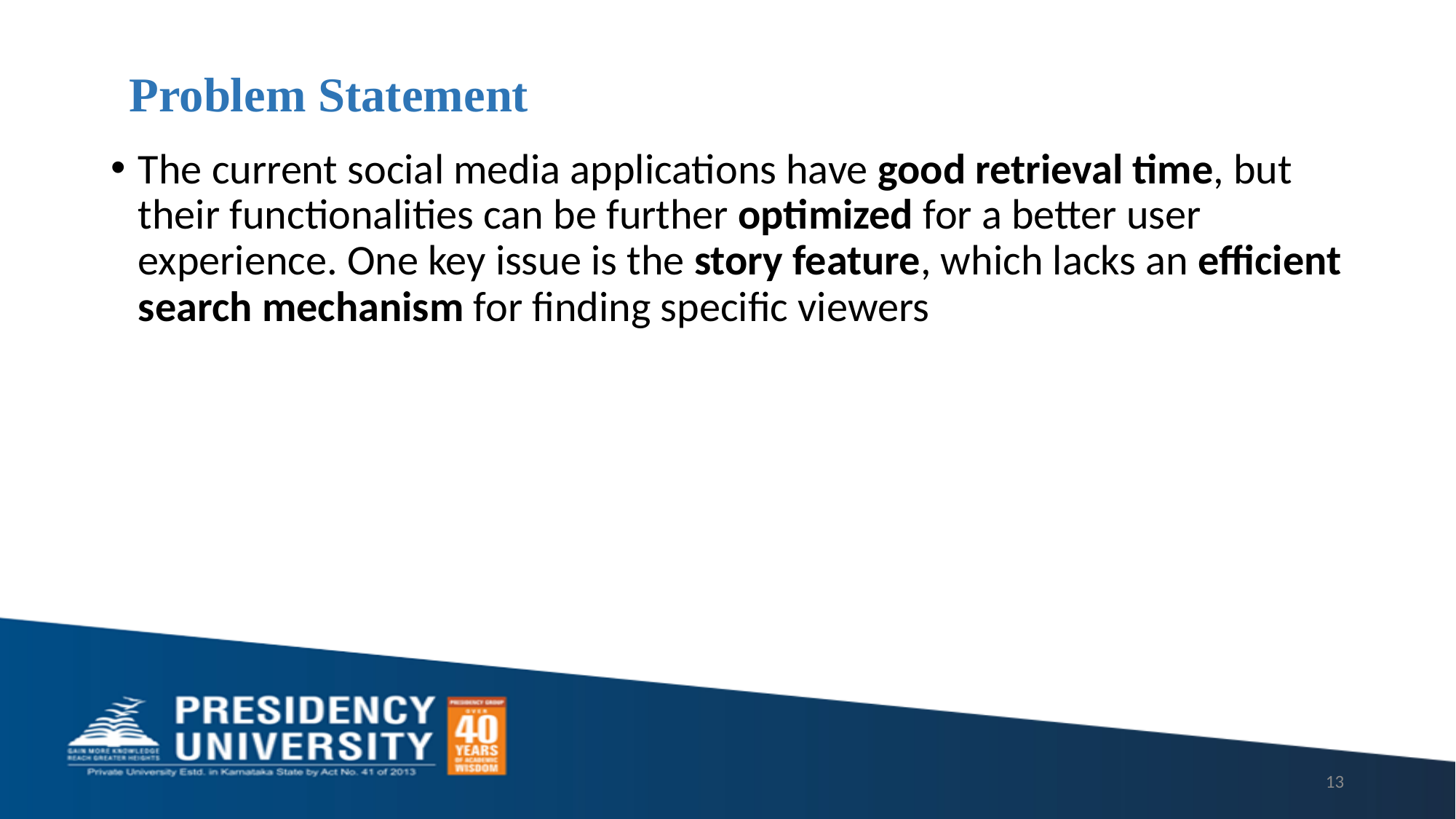

# Problem Statement
The current social media applications have good retrieval time, but their functionalities can be further optimized for a better user experience. One key issue is the story feature, which lacks an efficient search mechanism for finding specific viewers
13